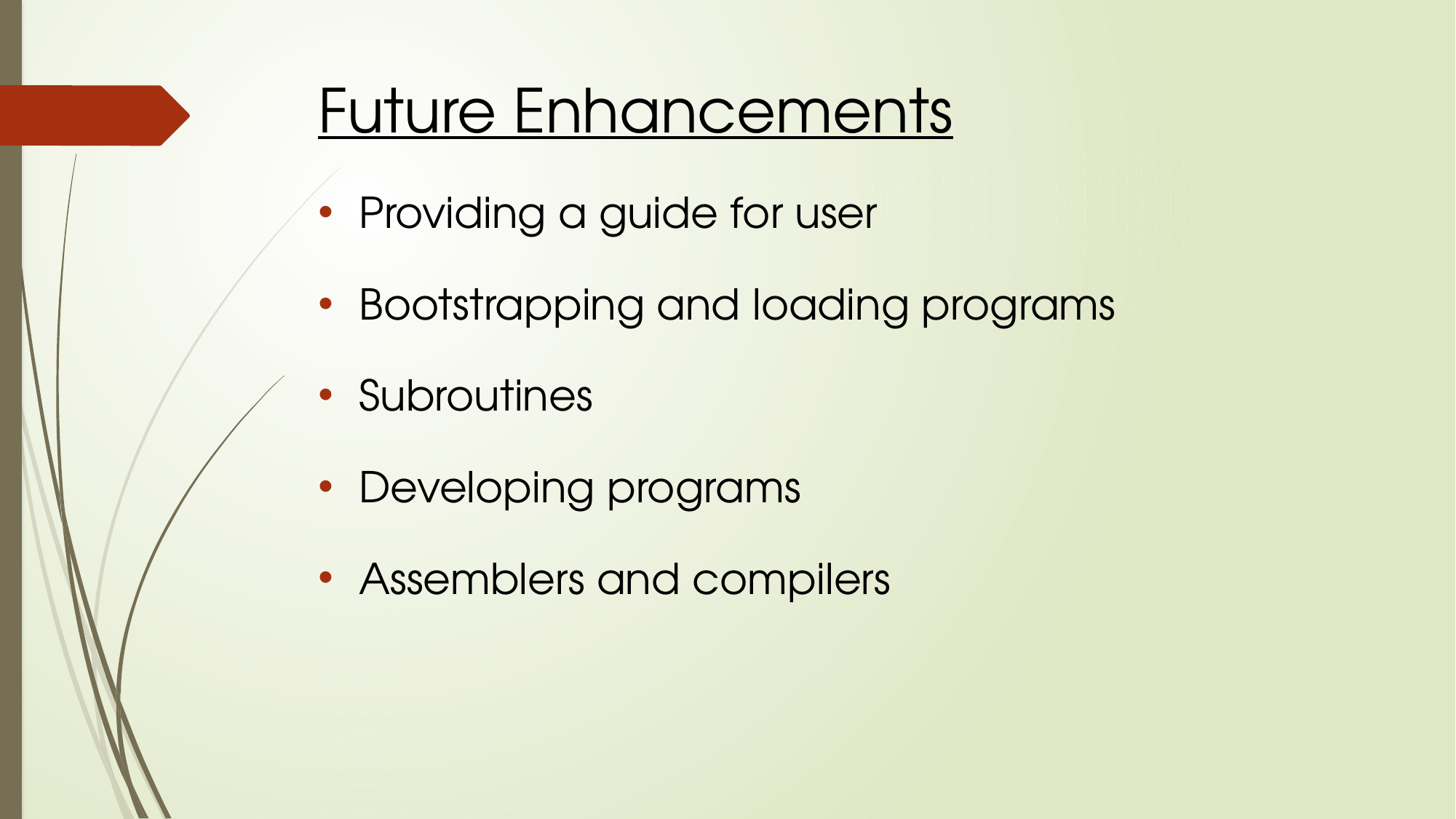

Future Enhancements
Providing a guide for user
Bootstrapping and loading programs
Subroutines
Developing programs
Assemblers and compilers